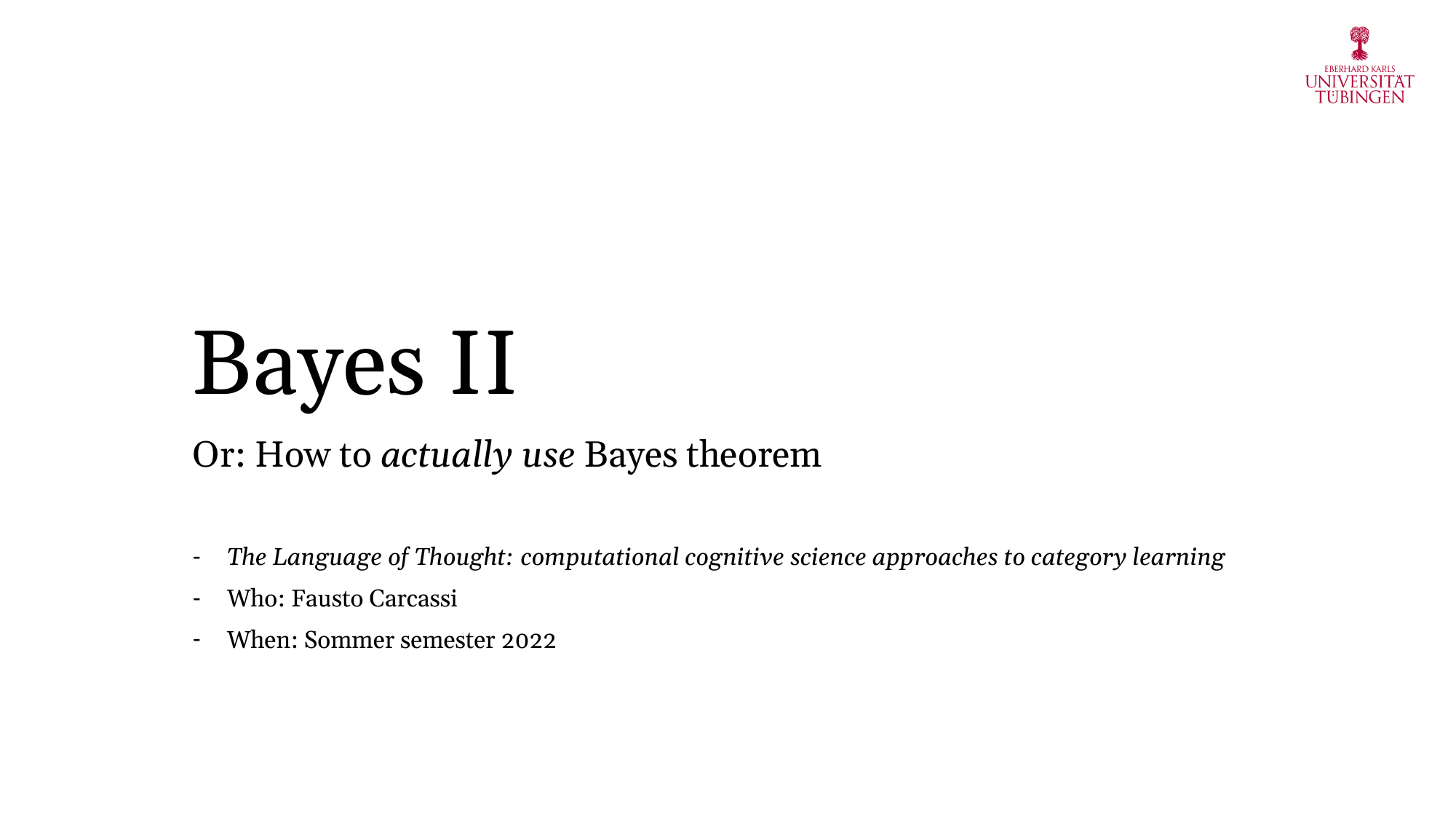

# Bayes II
Or: How to actually use Bayes theorem

The Language of Thought: computational cognitive science approaches to category learning
Who: Fausto Carcassi
When: Sommer semester 2022